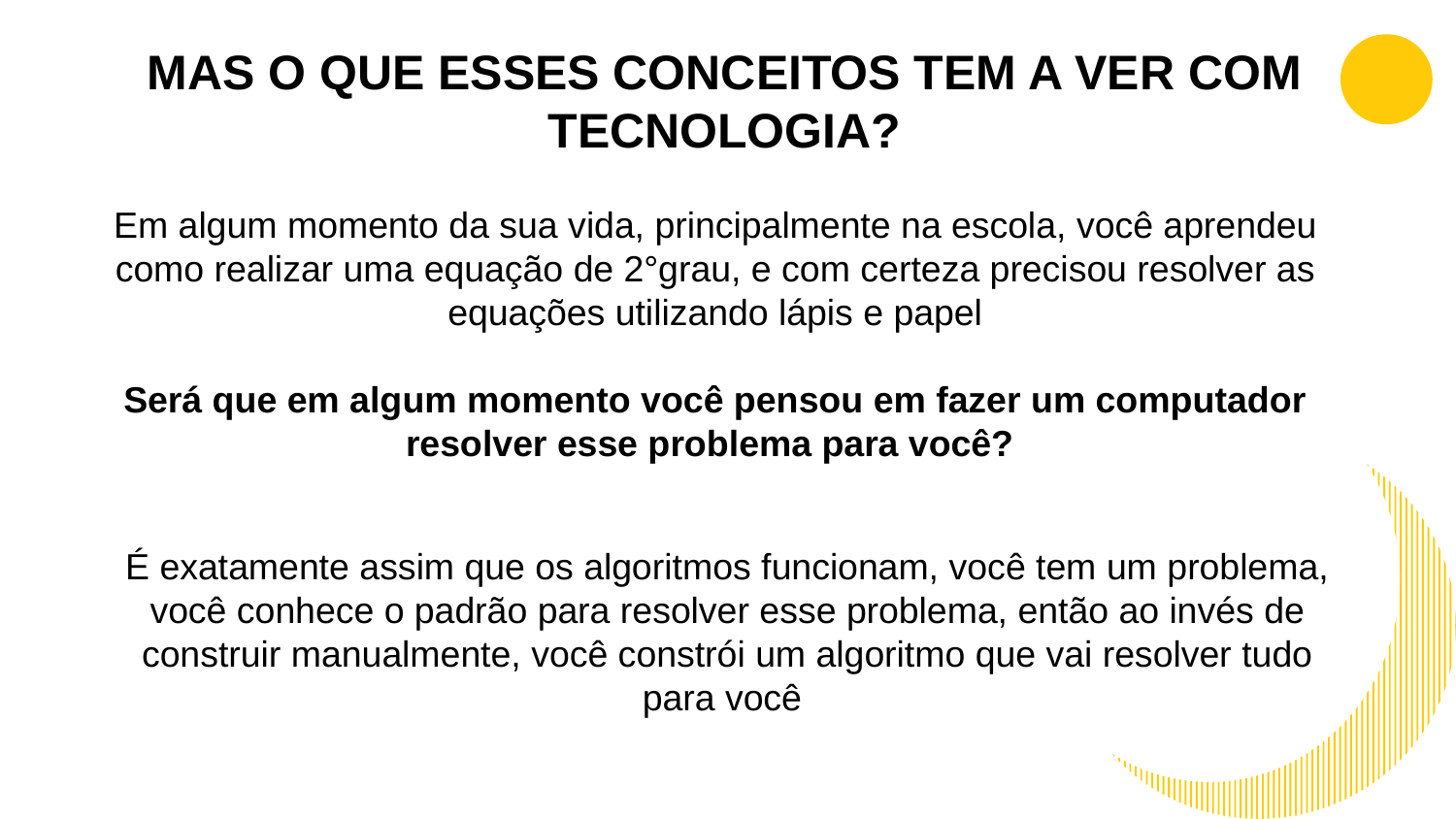

# MAS O QUE ESSES CONCEITOS TEM A VER COM TECNOLOGIA?

Em algum momento da sua vida, principalmente na escola, você aprendeu como realizar uma equação de 2°grau, e com certeza precisou resolver as equações utilizando lápis e papel

Será que em algum momento você pensou em fazer um computador resolver esse problema para você?

É exatamente assim que os algoritmos funcionam, você tem um problema,
você conhece o padrão para resolver esse problema, então ao invés de construir manualmente, você constrói um algoritmo que vai resolver tudo para você